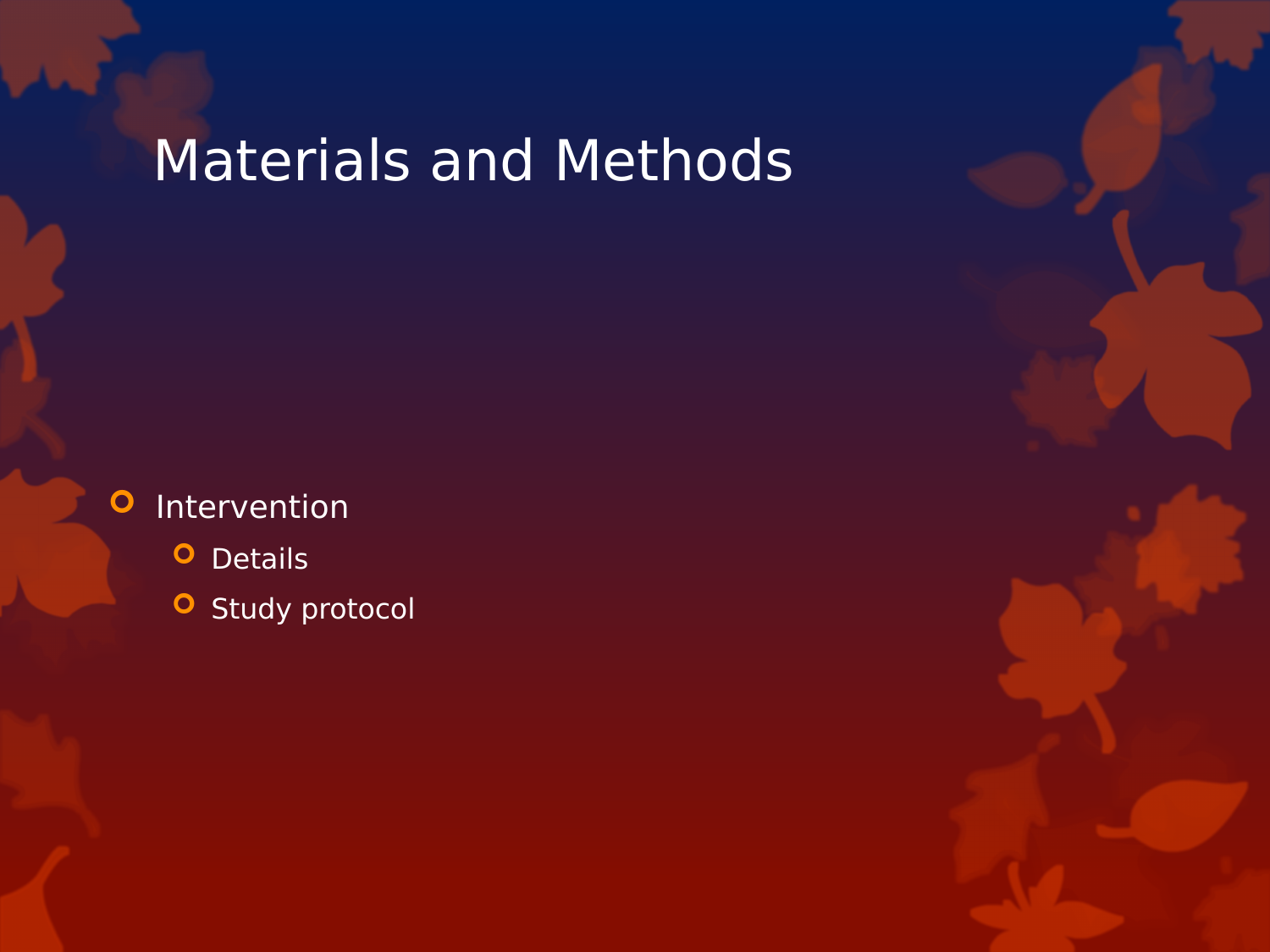

# Materials and Methods
Intervention
Details
Study protocol